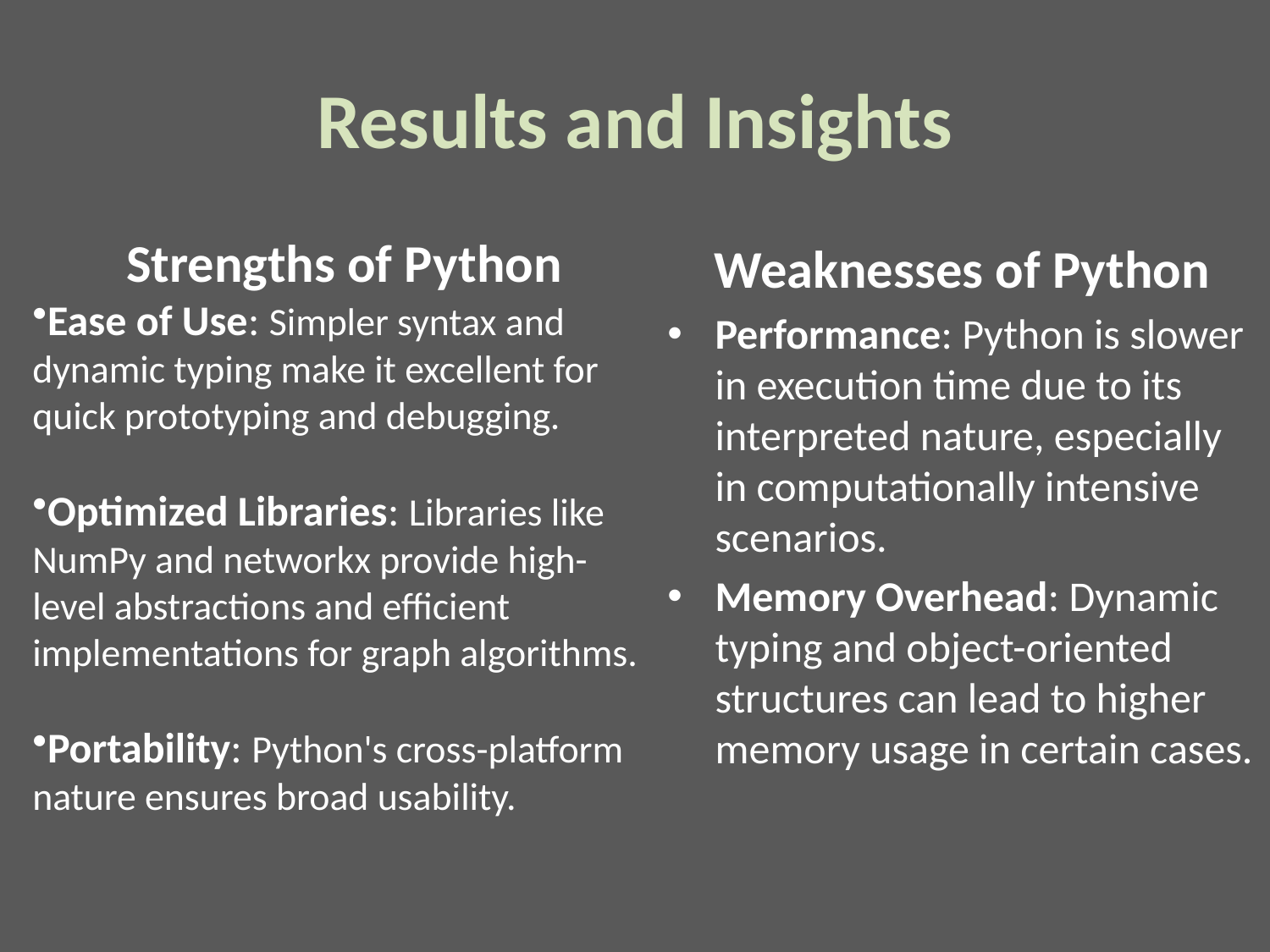

# Results and Insights
Strengths of Python
Ease of Use: Simpler syntax and dynamic typing make it excellent for quick prototyping and debugging.

Optimized Libraries: Libraries like NumPy and networkx provide high-level abstractions and efficient implementations for graph algorithms.

Portability: Python's cross-platform nature ensures broad usability.
Weaknesses of Python
Performance: Python is slower in execution time due to its interpreted nature, especially in computationally intensive scenarios.
Memory Overhead: Dynamic typing and object-oriented structures can lead to higher memory usage in certain cases.